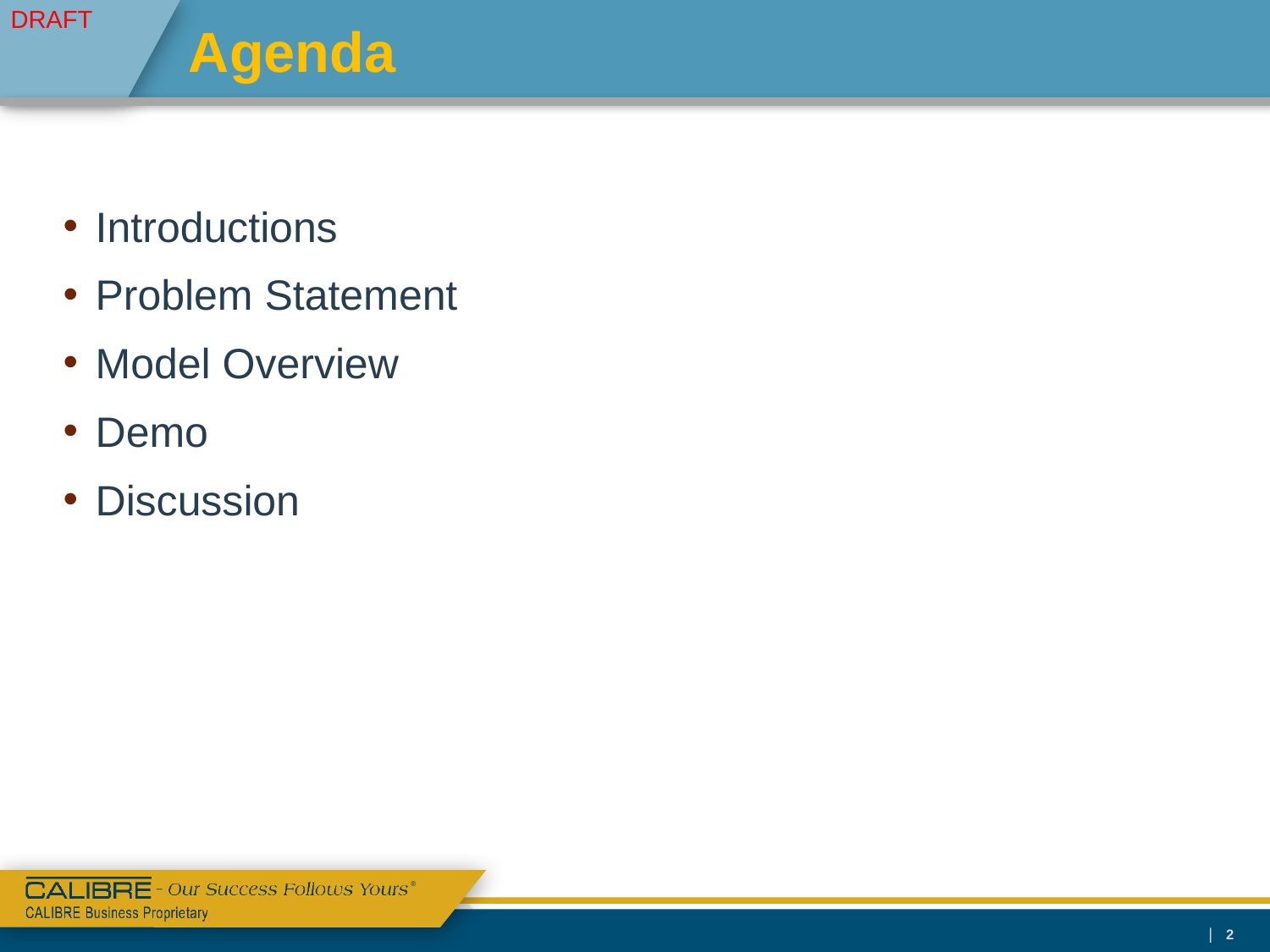

# Agenda
Introductions
Problem Statement
Model Overview
Demo
Discussion